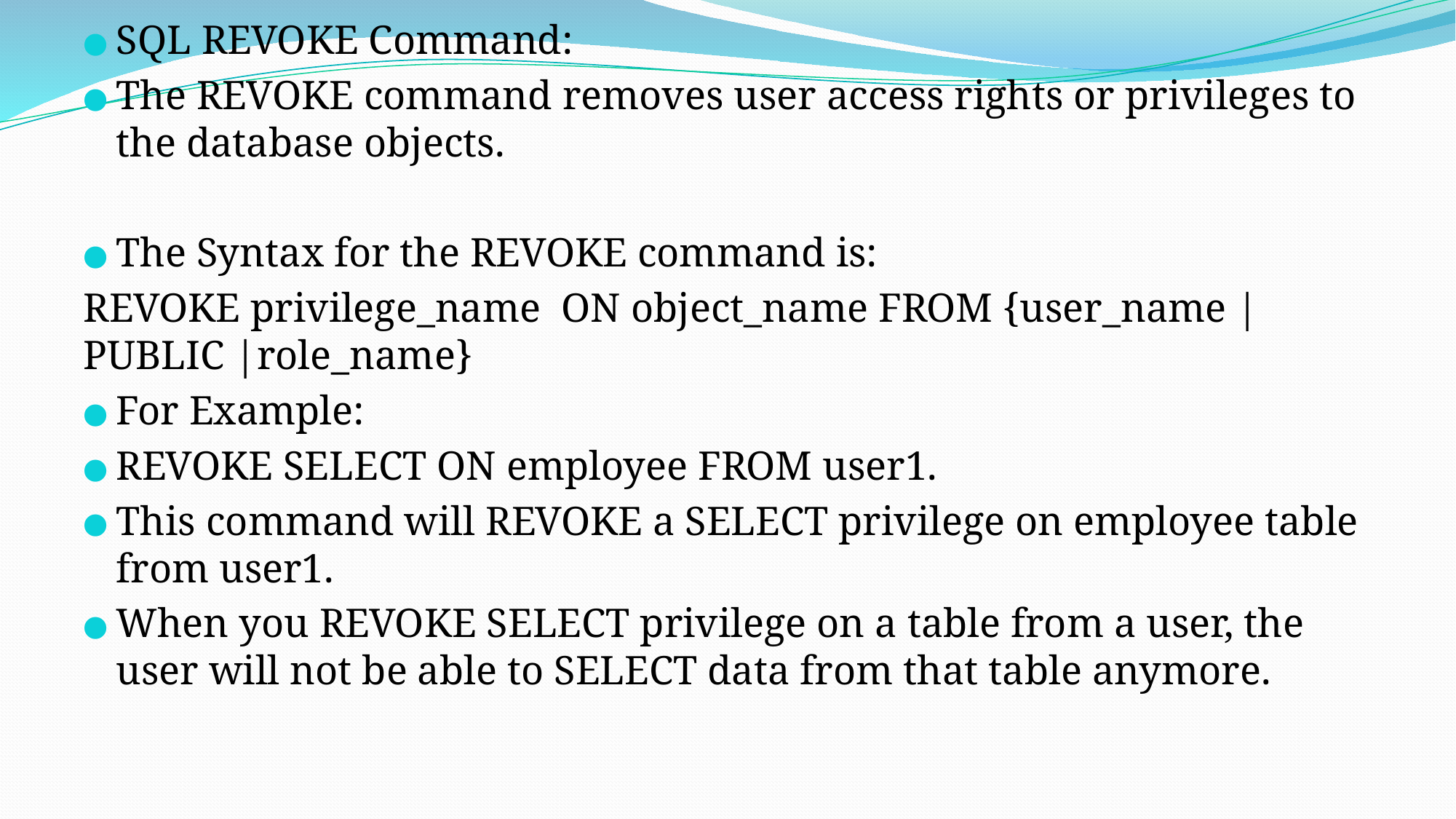

SQL REVOKE Command:
The REVOKE command removes user access rights or privileges to the database objects.

The Syntax for the REVOKE command is:
REVOKE privilege_name  ON object_name FROM {user_name |PUBLIC |role_name}
For Example:
REVOKE SELECT ON employee FROM user1.
This command will REVOKE a SELECT privilege on employee table from user1.
When you REVOKE SELECT privilege on a table from a user, the user will not be able to SELECT data from that table anymore.
#